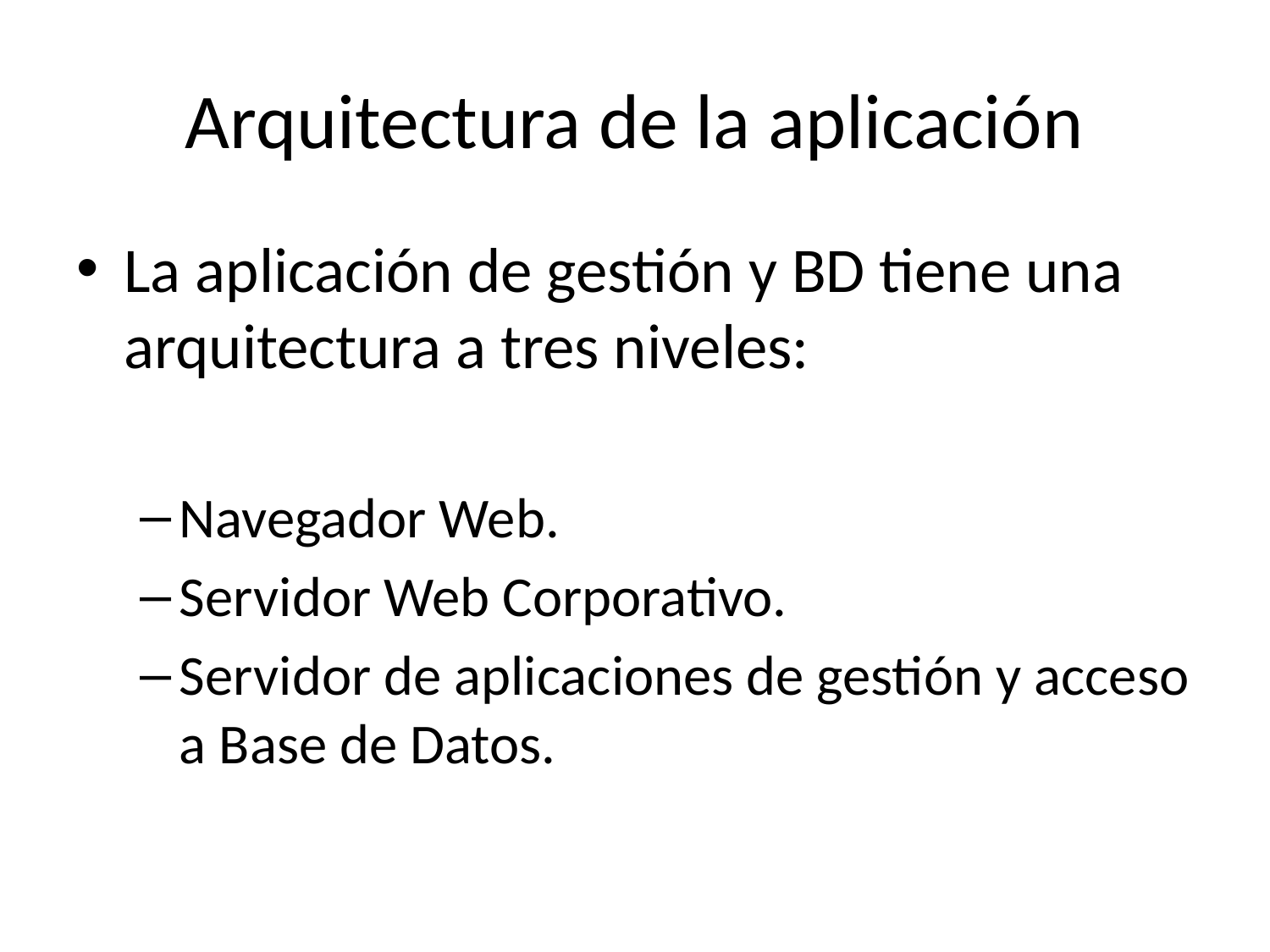

# Arquitectura de la aplicación
La aplicación de gestión y BD tiene una arquitectura a tres niveles:

Navegador Web.
Servidor Web Corporativo.
Servidor de aplicaciones de gestión y acceso a Base de Datos.